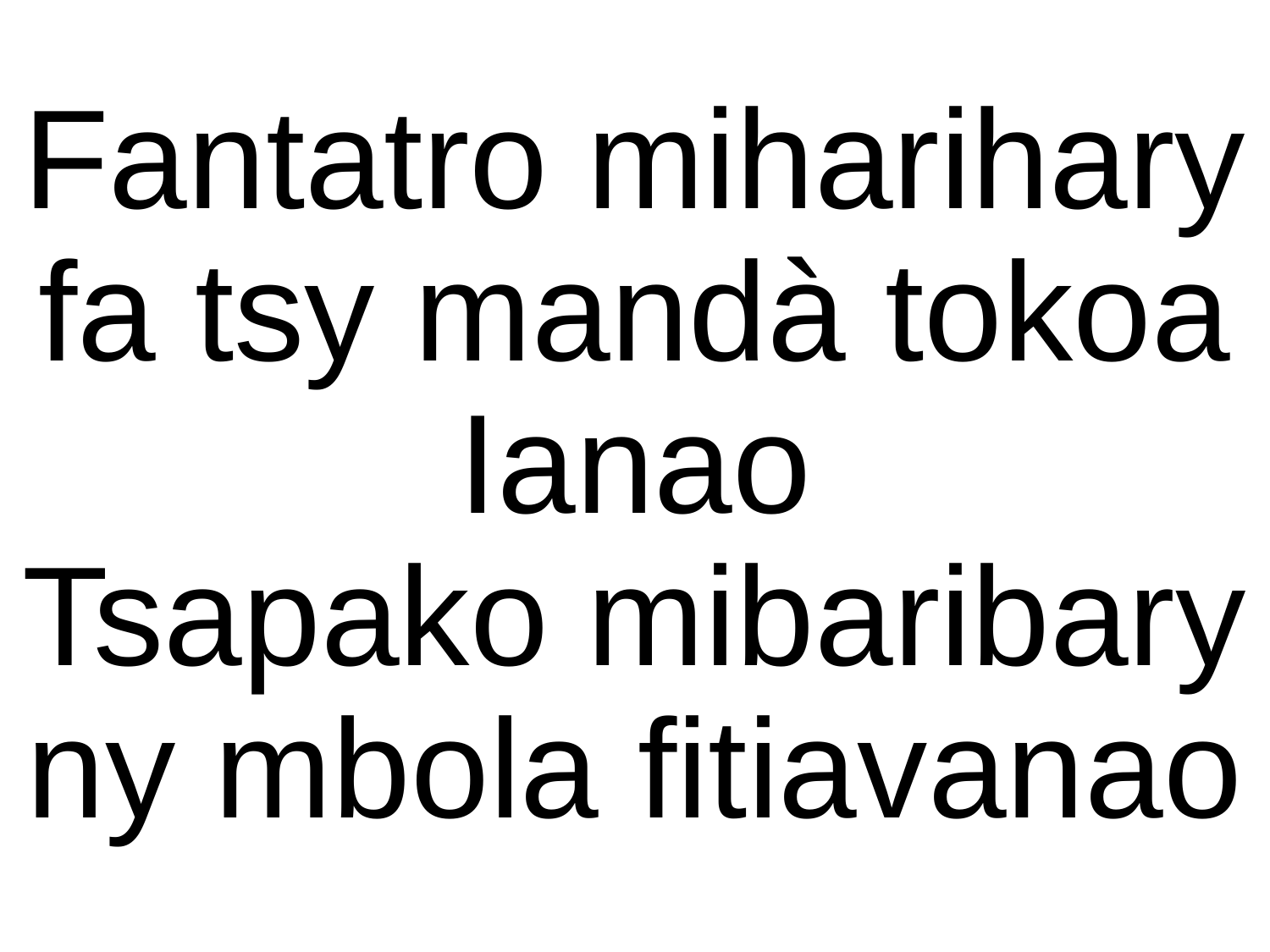

# Fantatro miharihary fa tsy mandà tokoa Ianao Tsapako mibaribary ny mbola fitiavanao